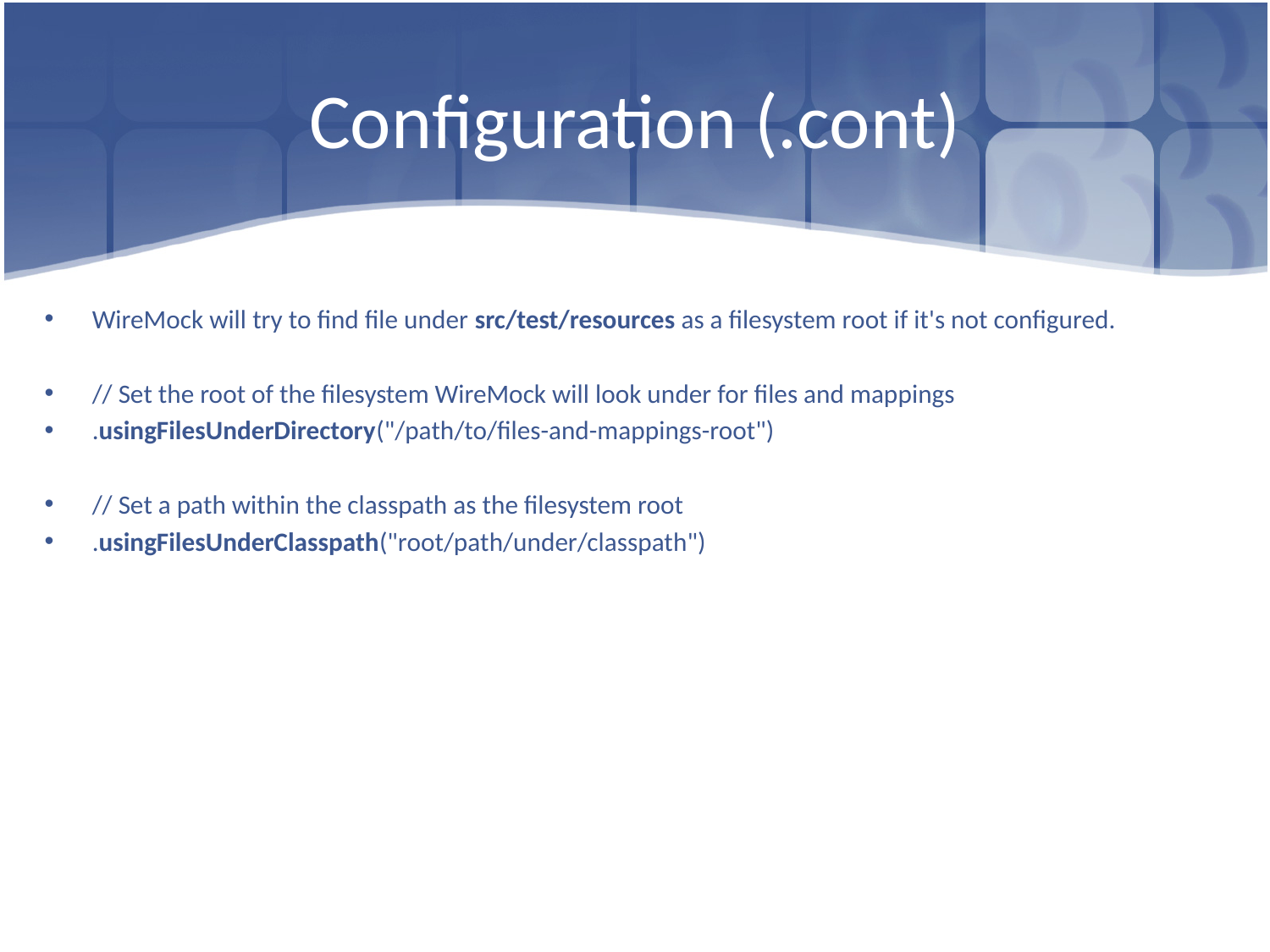

# Configuration (.cont)
WireMock will try to find file under src/test/resources as a filesystem root if it's not configured.

// Set the root of the filesystem WireMock will look under for files and mappings
.usingFilesUnderDirectory("/path/to/files-and-mappings-root")

// Set a path within the classpath as the filesystem root
.usingFilesUnderClasspath("root/path/under/classpath")